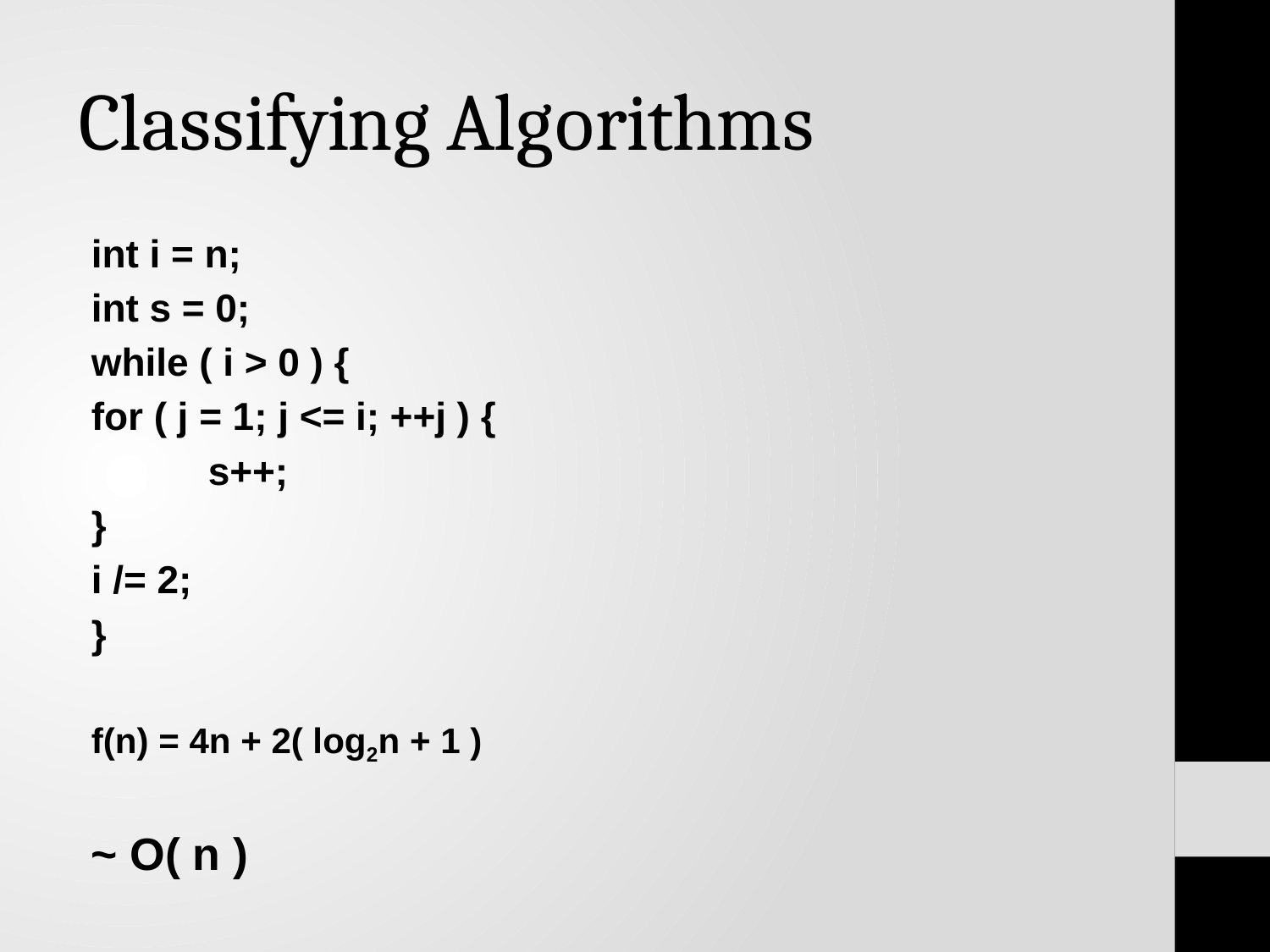

# Classifying Algorithms
int i = n;
int s = 0;
while ( i > 0 ) {
	for ( j = 1; j <= i; ++j ) {
	 		s++;
	}
	i /= 2;
}

f(n) = 4n + 2( log2n + 1 )

~ O( n )